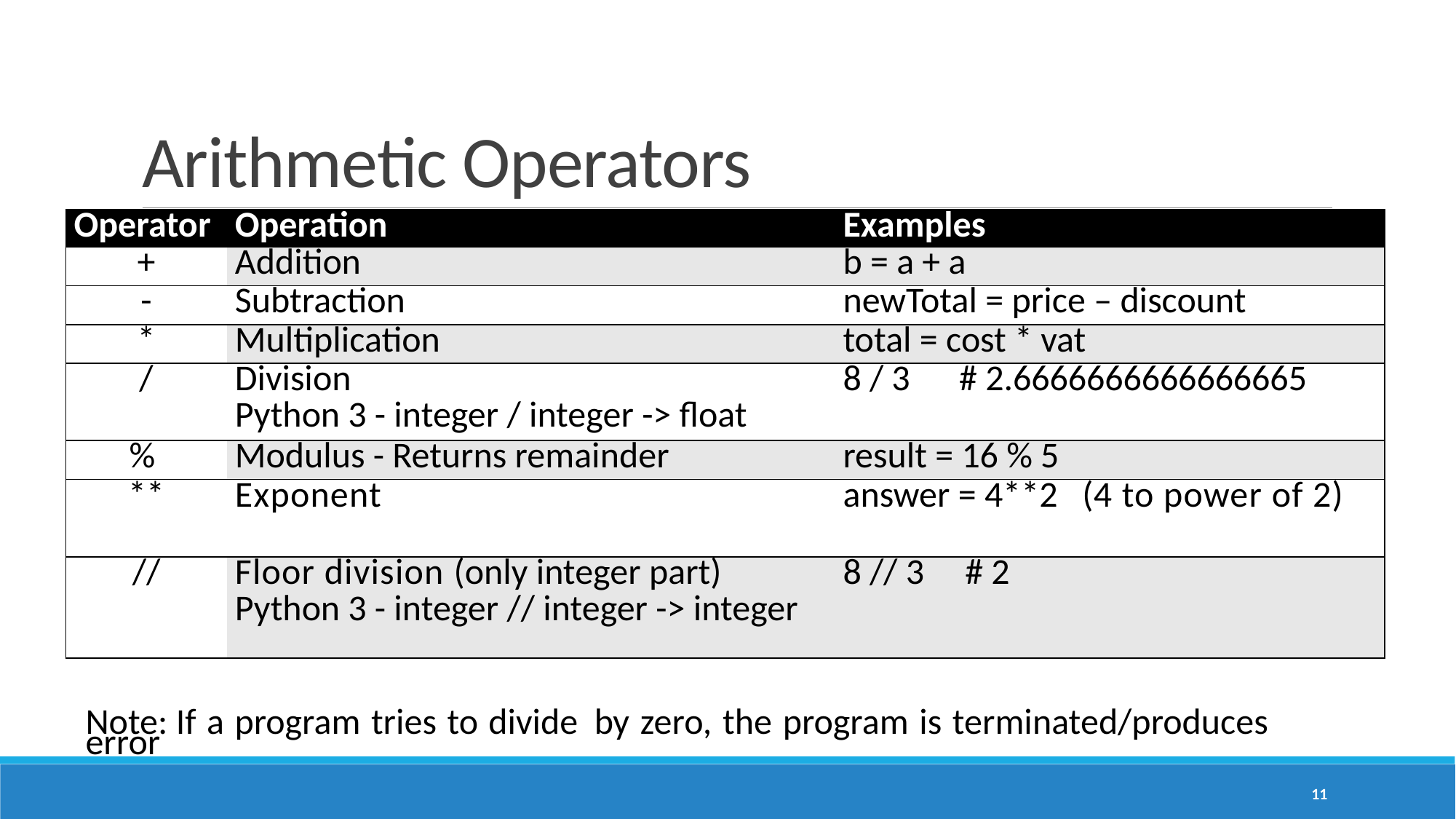

# Arithmetic Operators
| Operator | Operation | Examples |
| --- | --- | --- |
| + | Addition | b = a + a |
| - | Subtraction | newTotal = price – discount |
| \* | Multiplication | total = cost \* vat |
| / | Division Python 3 - integer / integer -> float | 8 / 3 # 2.6666666666666665 |
| % | Modulus - Returns remainder | result = 16 % 5 |
| \*\* | Exponent | answer = 4\*\*2 (4 to power of 2) |
| // | Floor division (only integer part) Python 3 - integer // integer -> integer | 8 // 3 # 2 |
Note: If a program tries to divide  by zero, the program is terminated/produces error
11